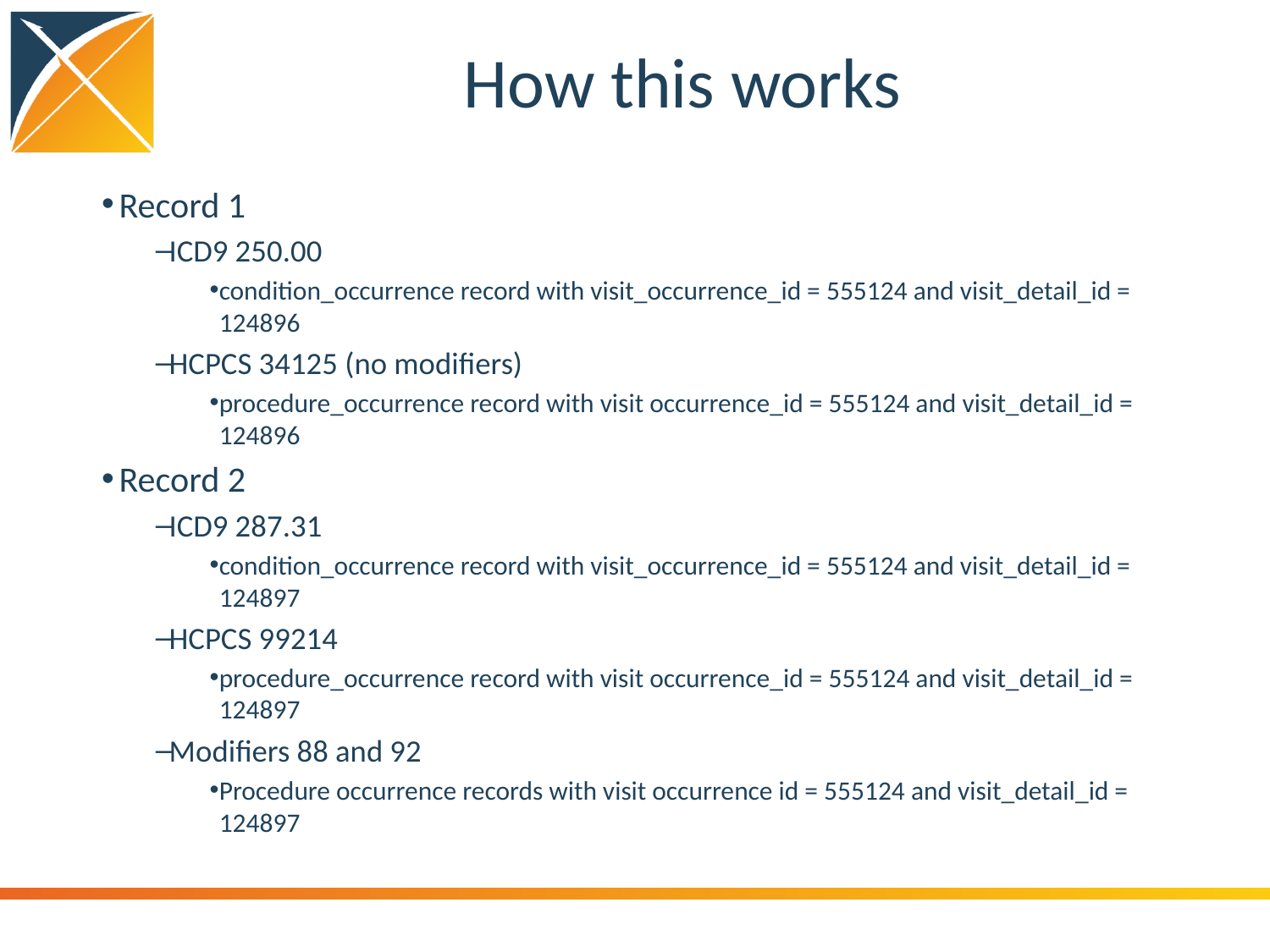

# How this works
Record 1
ICD9 250.00
condition_occurrence record with visit_occurrence_id = 555124 and visit_detail_id = 124896
HCPCS 34125 (no modifiers)
procedure_occurrence record with visit occurrence_id = 555124 and visit_detail_id = 124896
Record 2
ICD9 287.31
condition_occurrence record with visit_occurrence_id = 555124 and visit_detail_id = 124897
HCPCS 99214
procedure_occurrence record with visit occurrence_id = 555124 and visit_detail_id = 124897
Modifiers 88 and 92
Procedure occurrence records with visit occurrence id = 555124 and visit_detail_id = 124897